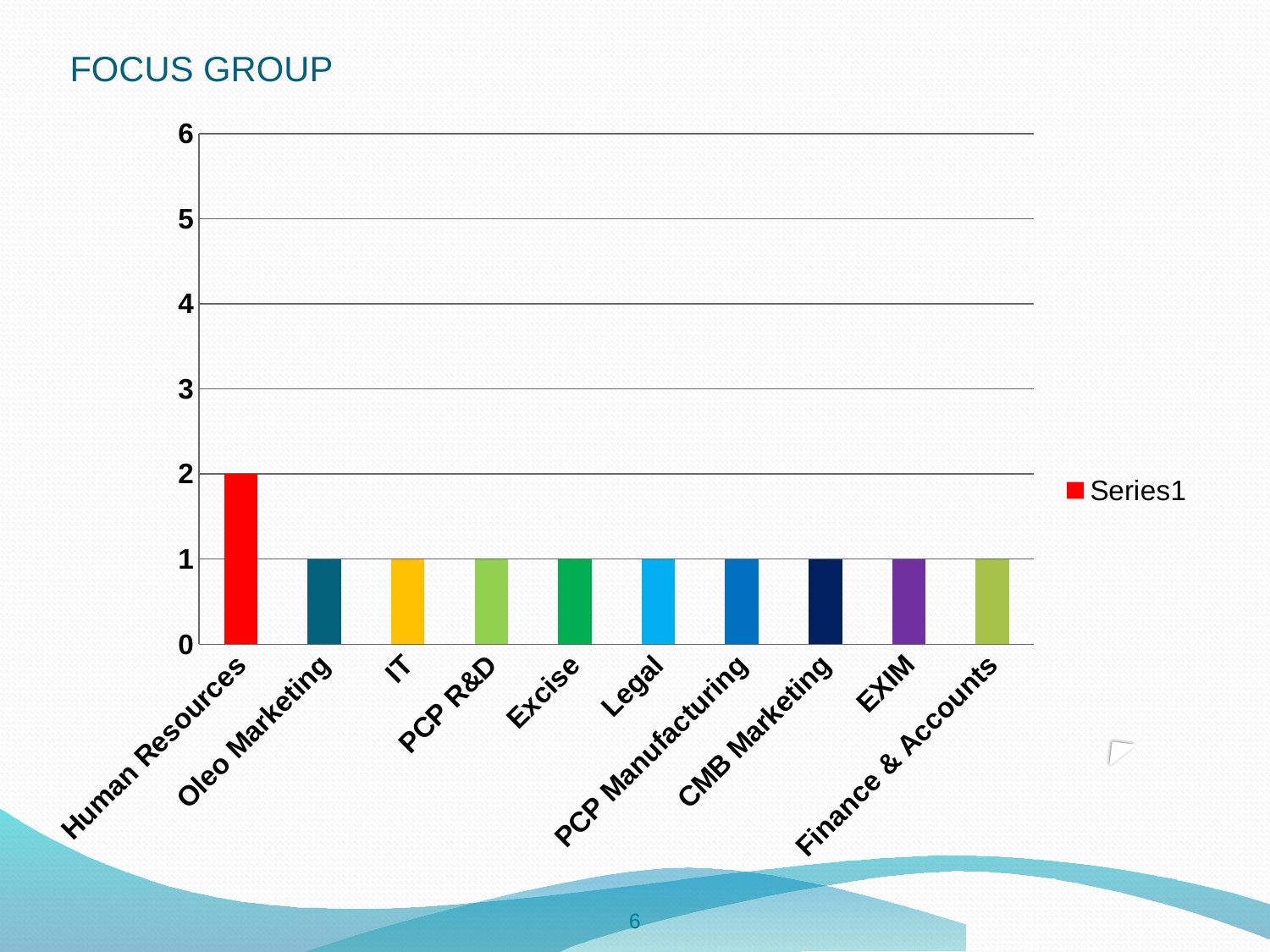

# FOCUS GROUP

### Chart

| Category |  |
|---|---|
| Human Resources | 2.0 |
| Oleo Marketing | 1.0 |
| IT | 1.0 |
| PCP R&D | 1.0 |
| Excise | 1.0 |
| Legal | 1.0 |
| PCP Manufacturing | 1.0 |
| CMB Marketing | 1.0 |
| EXIM | 1.0 |
| Finance & Accounts | 1.0 |
6